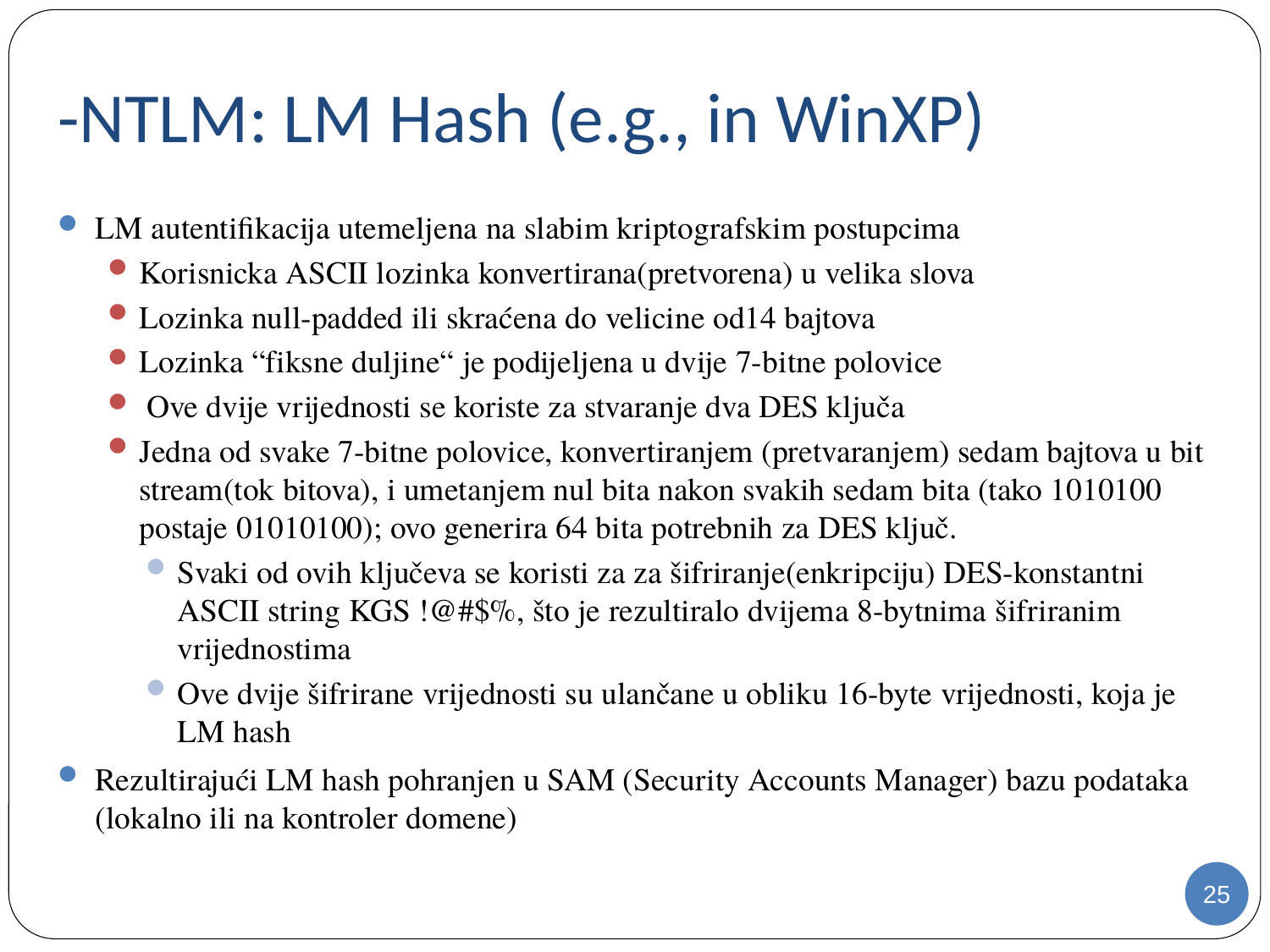

# -NTLM: LM Hash (e.g., in WinXP)
LM autentifikacija utemeljena na slabim kriptografskim postupcima
Korisnicka ASCII lozinka konvertirana(pretvorena) u velika slova
Lozinka null-padded ili skraćena do velicine od14 bajtova
Lozinka “fiksne duljine“ je podijeljena u dvije 7-bitne polovice
 Ove dvije vrijednosti se koriste za stvaranje dva DES ključa
Jedna od svake 7-bitne polovice, konvertiranjem (pretvaranjem) sedam bajtova u bit stream(tok bitova), i umetanjem nul bita nakon svakih sedam bita (tako 1010100 postaje 01010100); ovo generira 64 bita potrebnih za DES ključ.
Svaki od ovih ključeva se koristi za za šifriranje(enkripciju) DES-konstantni ASCII string KGS !@#$%, što je rezultiralo dvijema 8-bytnima šifriranim vrijednostima
Ove dvije šifrirane vrijednosti su ulančane u obliku 16-byte vrijednosti, koja je LM hash
Rezultirajući LM hash pohranjen u SAM (Security Accounts Manager) bazu podataka (lokalno ili na kontroler domene)

25
25